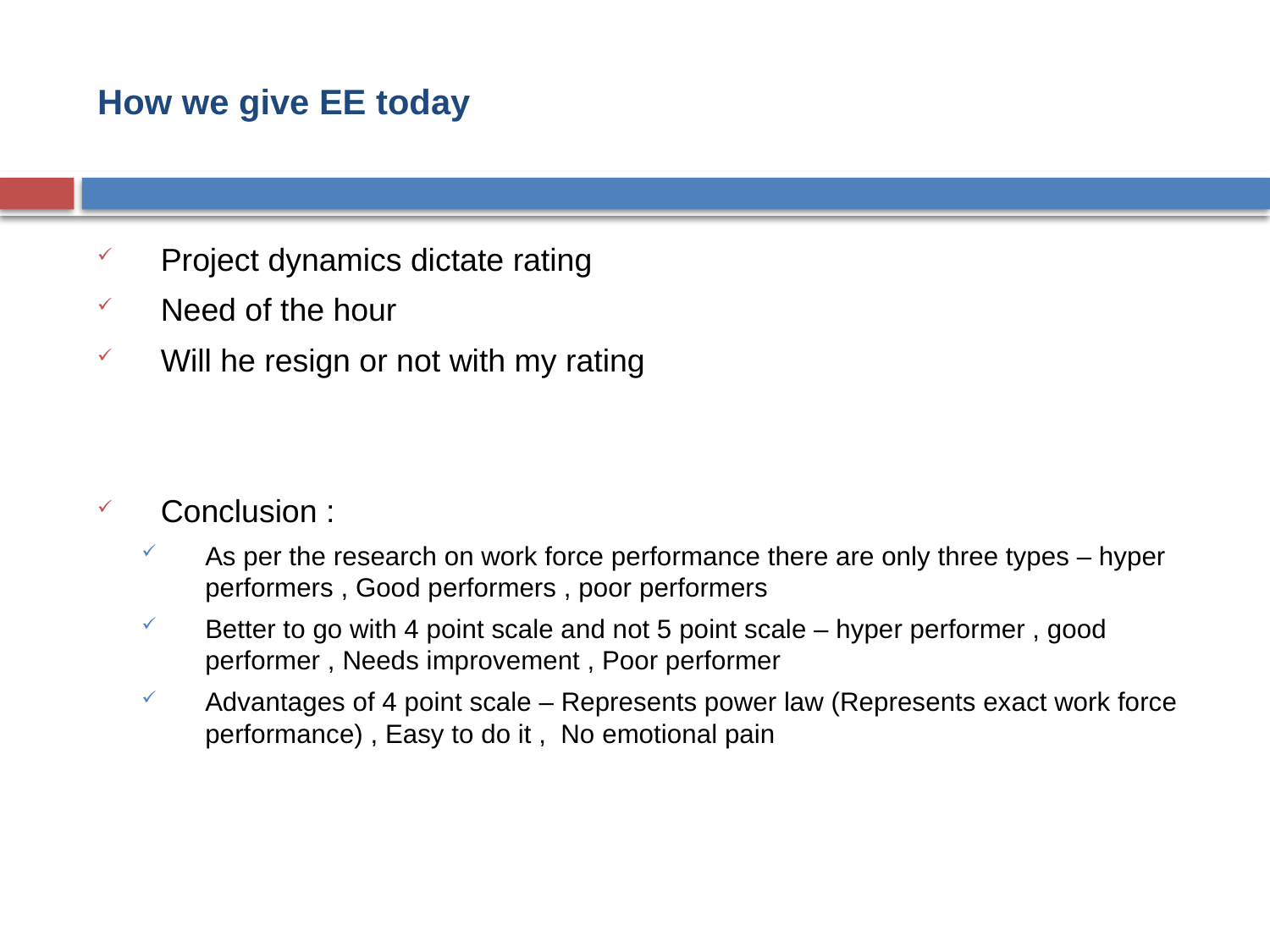

# How we give EE today
Project dynamics dictate rating
Need of the hour
Will he resign or not with my rating

Conclusion :
As per the research on work force performance there are only three types – hyper performers , Good performers , poor performers
Better to go with 4 point scale and not 5 point scale – hyper performer , good performer , Needs improvement , Poor performer
Advantages of 4 point scale – Represents power law (Represents exact work force performance) , Easy to do it ,  No emotional pain